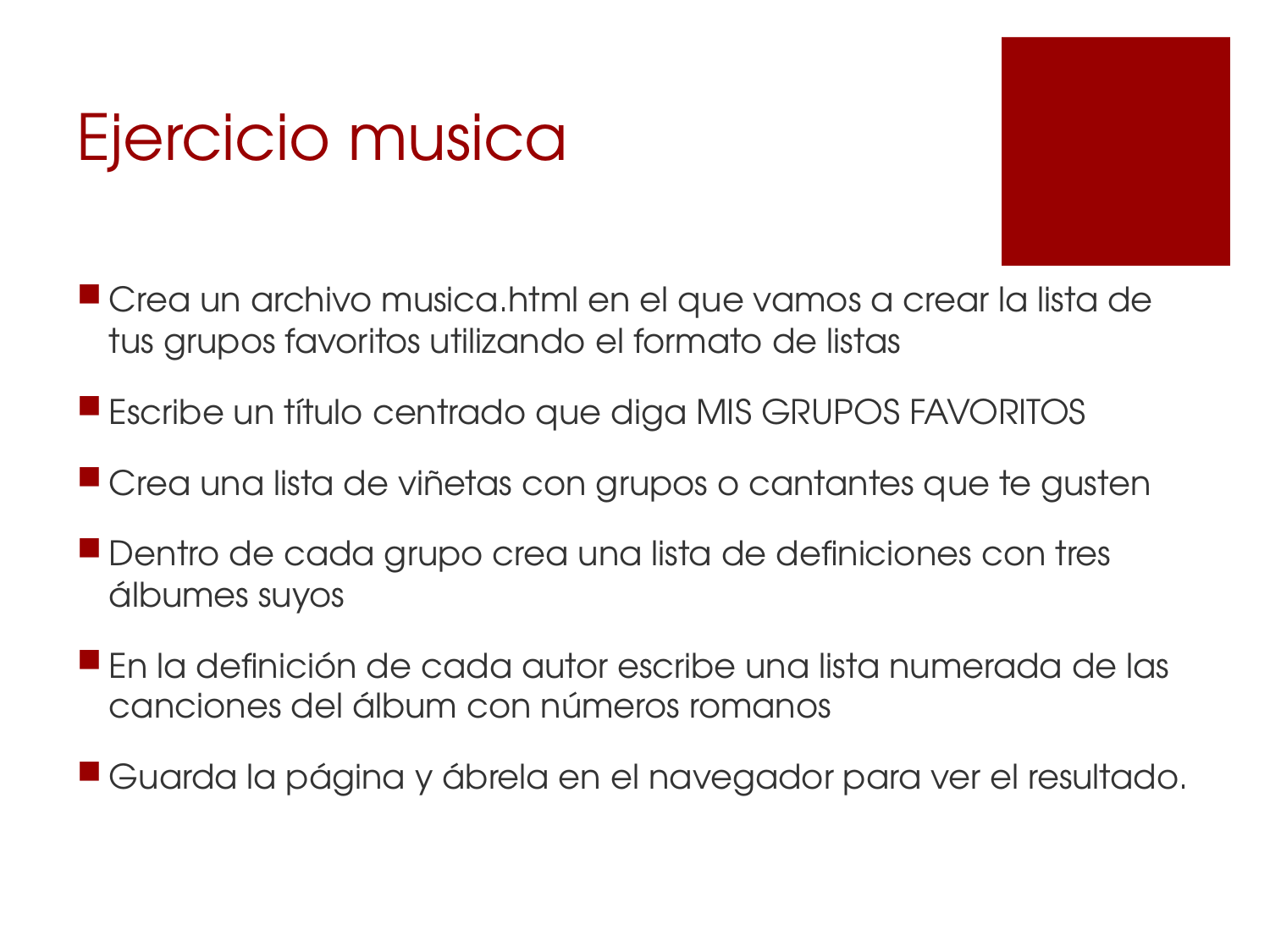

# Ejercicio musica

Crea un archivo musica.html en el que vamos a crear la lista de tus grupos favoritos utilizando el formato de listas
Escribe un título centrado que diga MIS GRUPOS FAVORITOS
Crea una lista de viñetas con grupos o cantantes que te gusten
Dentro de cada grupo crea una lista de definiciones con tres álbumes suyos
En la definición de cada autor escribe una lista numerada de las canciones del álbum con números romanos
Guarda la página y ábrela en el navegador para ver el resultado.